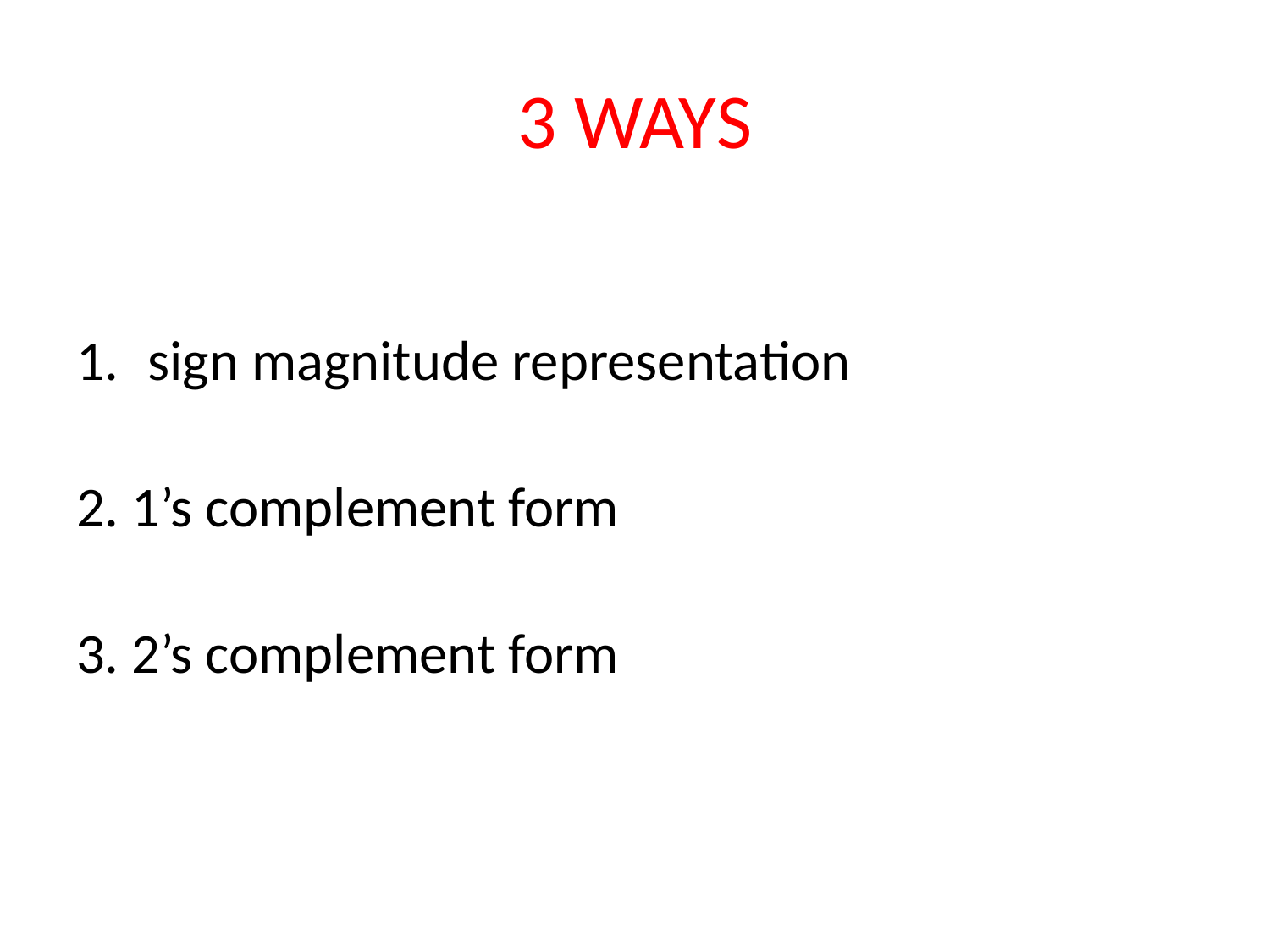

# 3 WAYS
sign magnitude representation
2. 1’s complement form
3. 2’s complement form